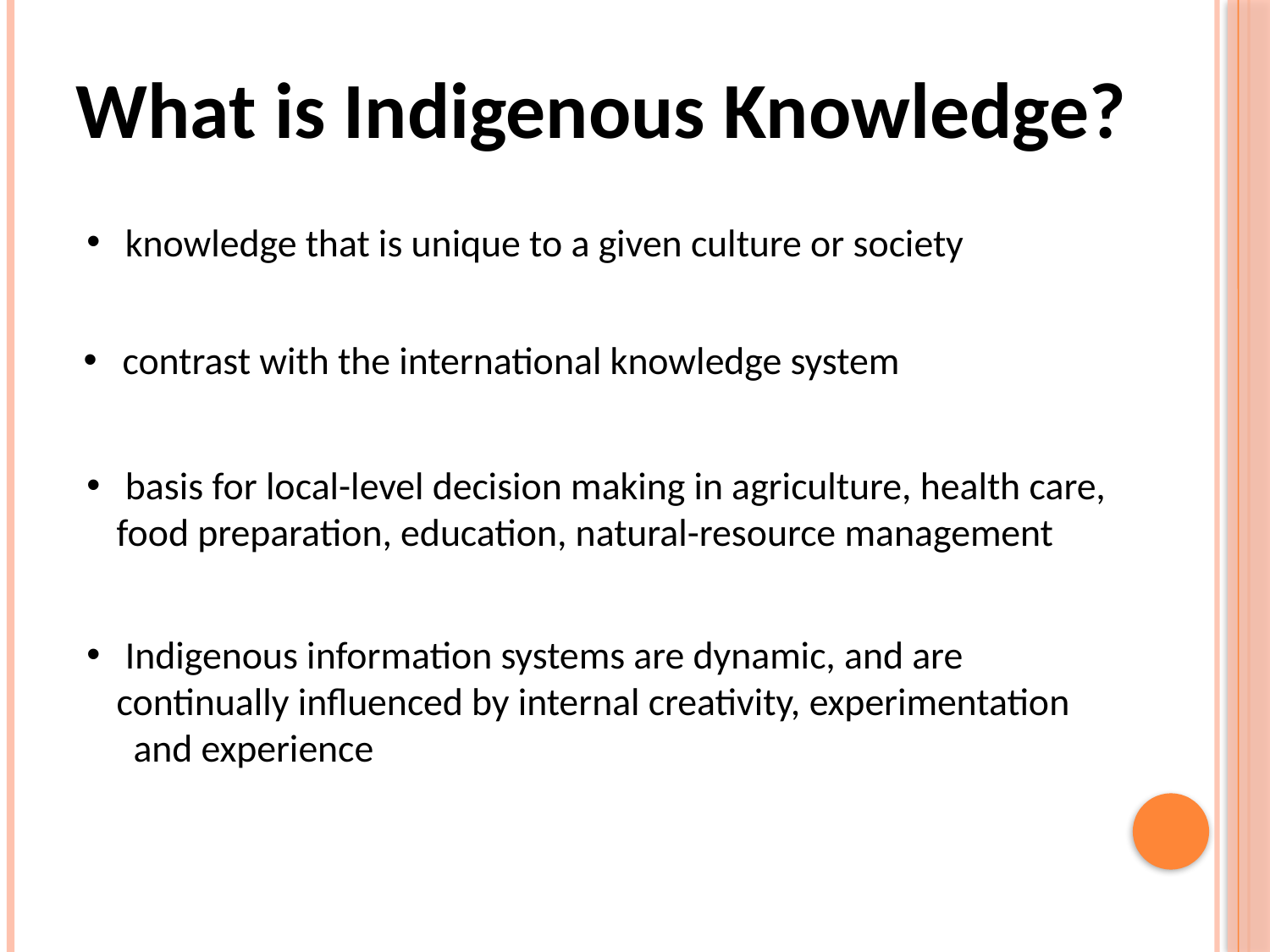

What is Indigenous Knowledge?
 knowledge that is unique to a given culture or society
 contrast with the international knowledge system
 basis for local-level decision making in agriculture, health care, 	food preparation, education, natural-resource management

 Indigenous information systems are dynamic, and are 	continually influenced by internal creativity, experimentation 	and experience